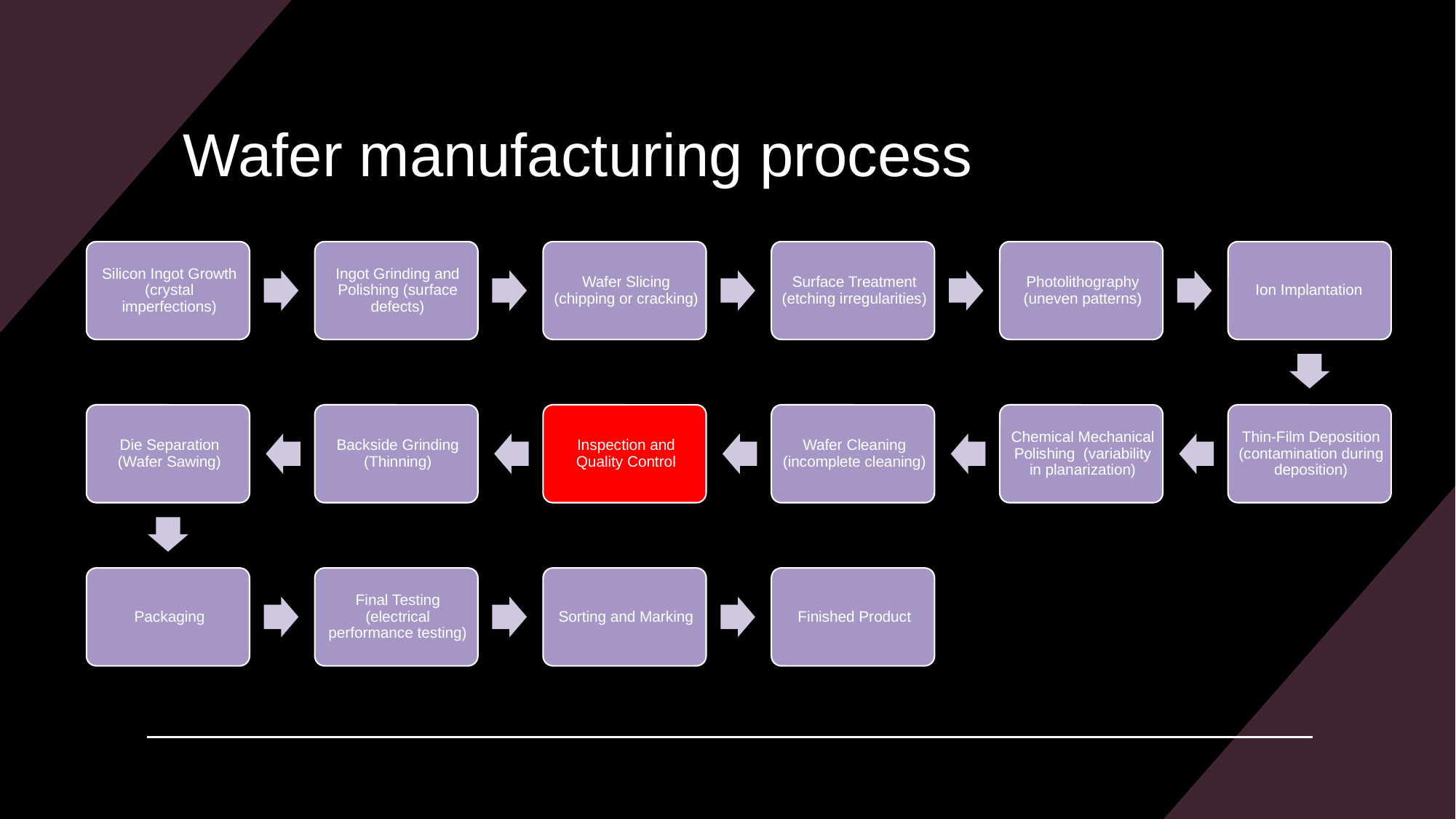

# Wafer manufacturing process
Silicon Ingot Growth (crystal imperfections)

Ingot Grinding and Polishing (surface defects)

Wafer Slicing (chipping or cracking)

Surface Treatment (etching irregularities)

Photolithography (uneven patterns)

Ion Implantation

Thin-Film Deposition (contamination during deposition)

Chemical Mechanical Polishing  (variability in planarization)

Wafer Cleaning (incomplete cleaning)

Inspection and Quality Control

Backside Grinding (Thinning)

Die Separation (Wafer Sawing)

Packaging

Final Testing (electrical performance testing)

Sorting and Marking

Finished Product